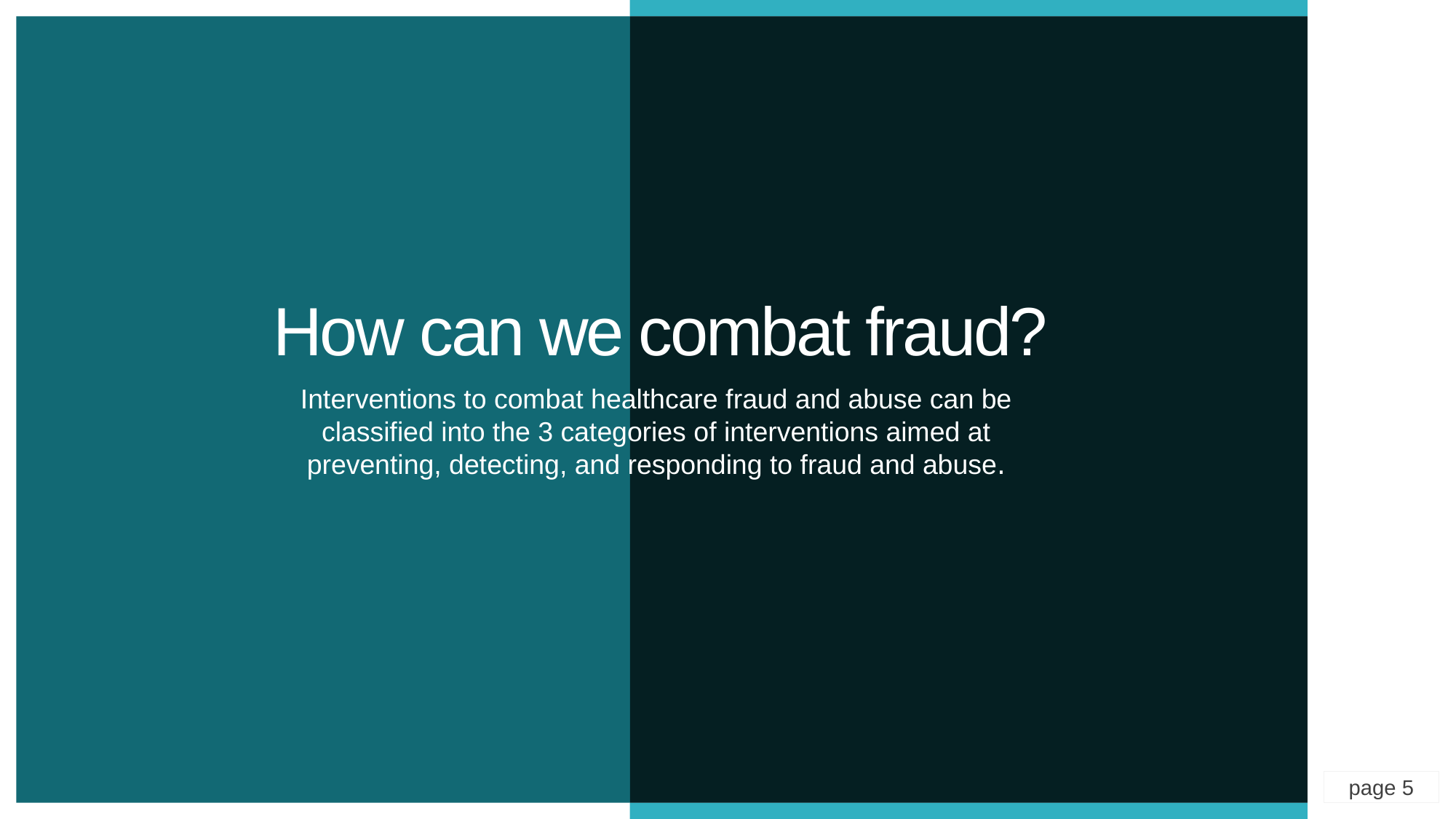

# How can we combat fraud?
Interventions to combat healthcare fraud and abuse can be classified into the 3 categories of interventions aimed at preventing, detecting, and responding to fraud and abuse.
page 5